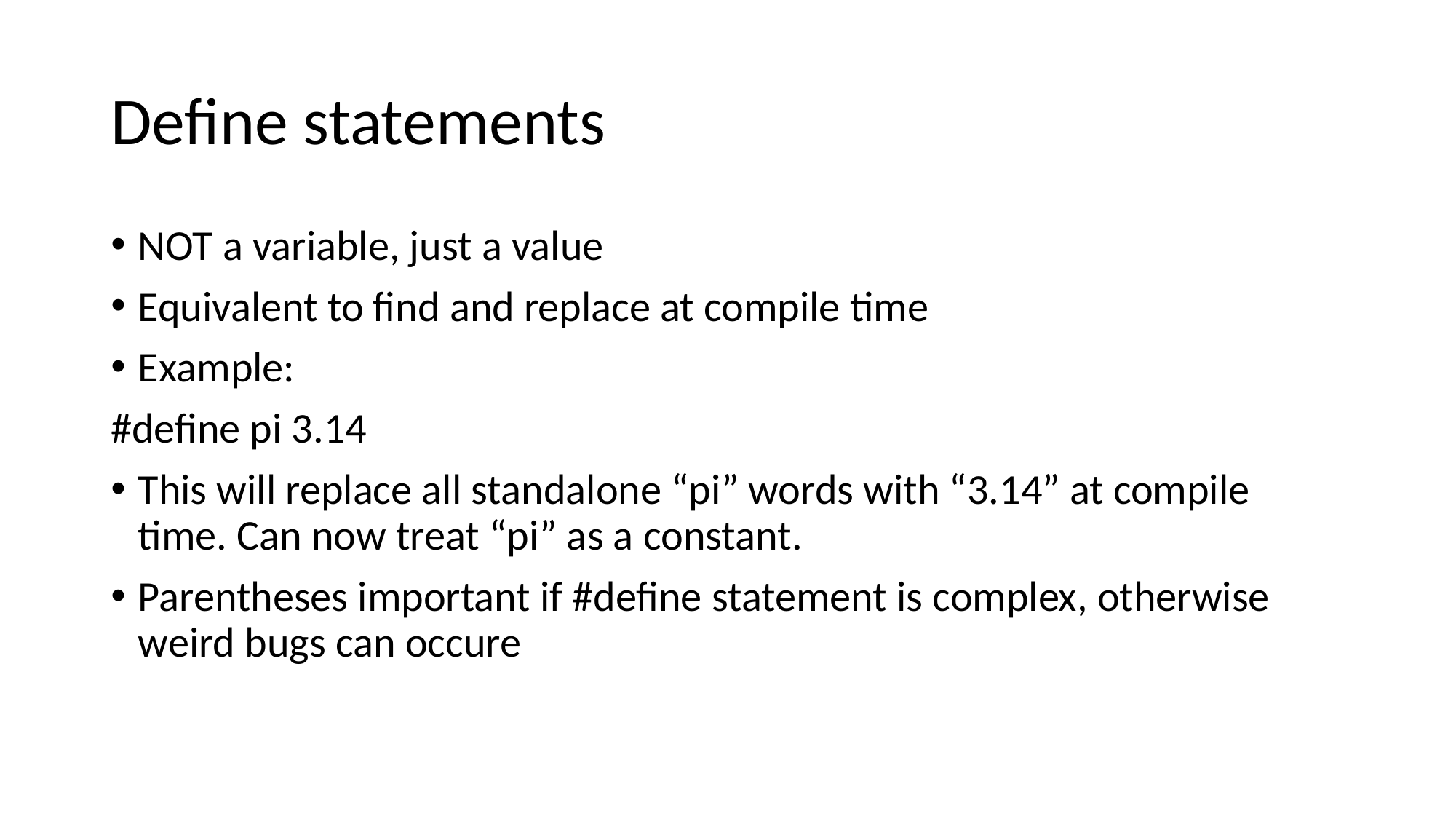

# Define statements
NOT a variable, just a value
Equivalent to find and replace at compile time
Example:
#define pi 3.14
This will replace all standalone “pi” words with “3.14” at compile time. Can now treat “pi” as a constant.
Parentheses important if #define statement is complex, otherwise weird bugs can occure